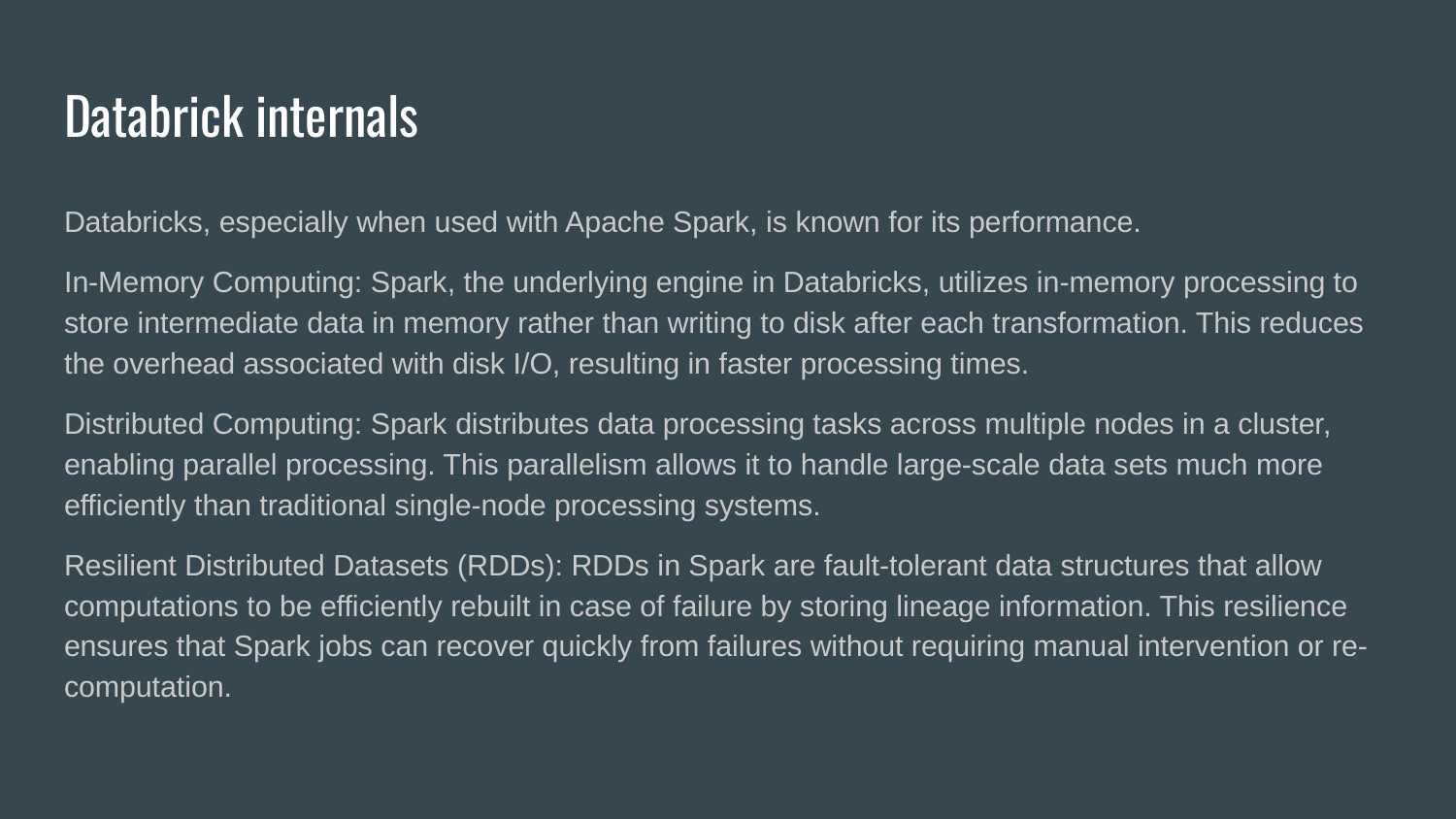

# Databrick internals
Databricks, especially when used with Apache Spark, is known for its performance.
In-Memory Computing: Spark, the underlying engine in Databricks, utilizes in-memory processing to store intermediate data in memory rather than writing to disk after each transformation. This reduces the overhead associated with disk I/O, resulting in faster processing times.
Distributed Computing: Spark distributes data processing tasks across multiple nodes in a cluster, enabling parallel processing. This parallelism allows it to handle large-scale data sets much more efficiently than traditional single-node processing systems.
Resilient Distributed Datasets (RDDs): RDDs in Spark are fault-tolerant data structures that allow computations to be efficiently rebuilt in case of failure by storing lineage information. This resilience ensures that Spark jobs can recover quickly from failures without requiring manual intervention or re-computation.